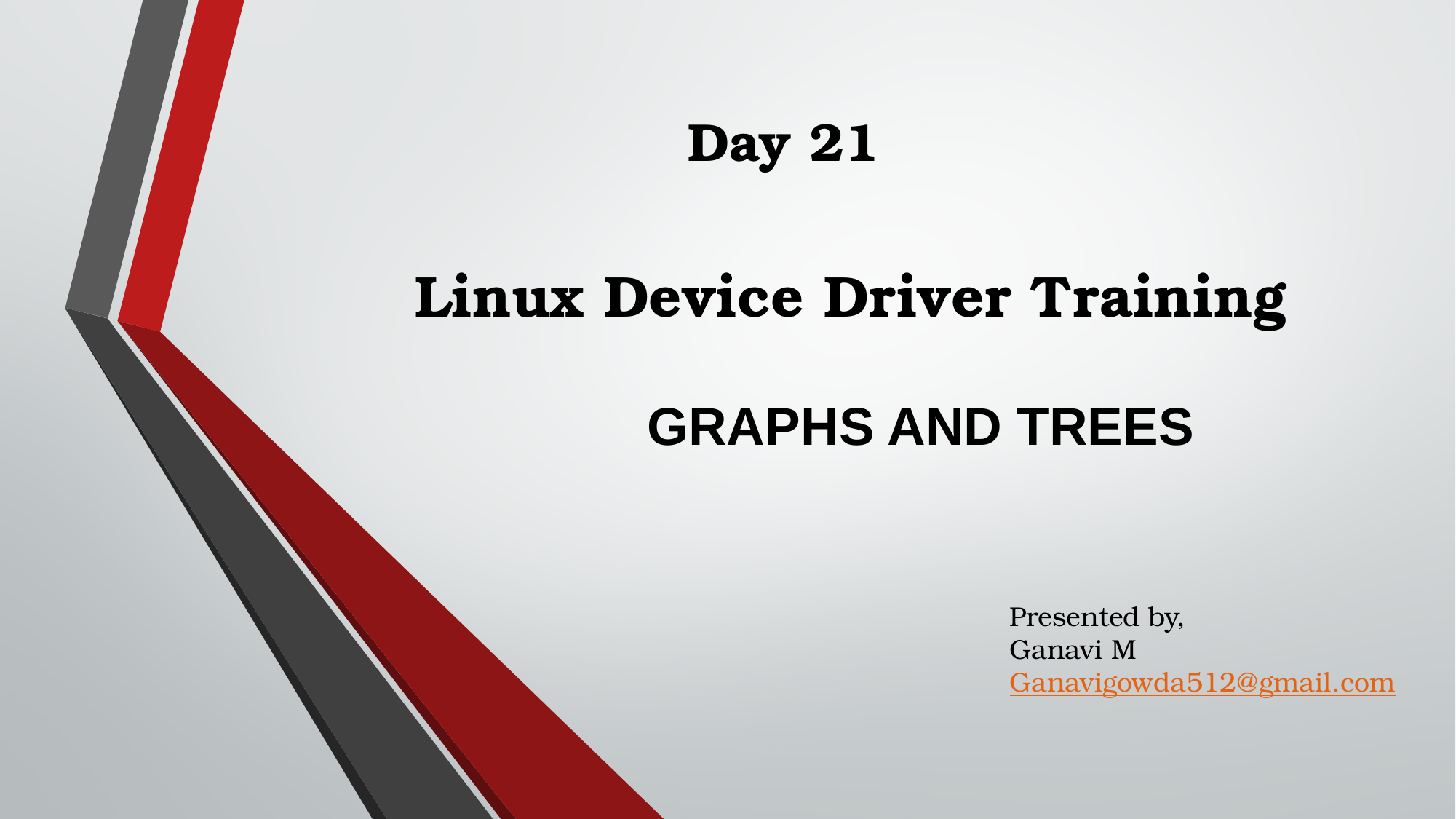

Day 21

       Linux Device Driver Training

                         GRAPHS AND TREES

Presented by,
Ganavi M
Ganavigowda512@gmail.com